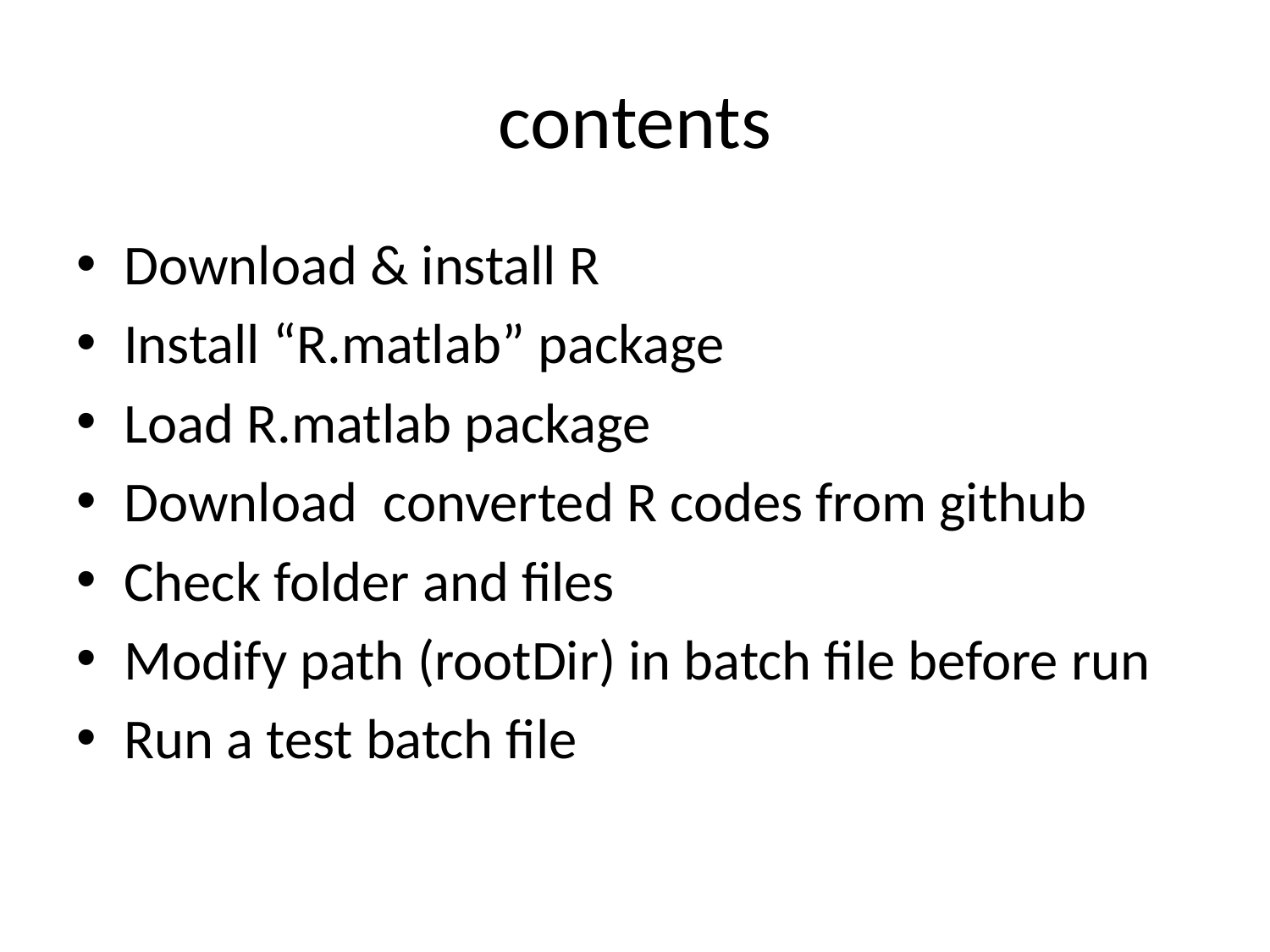

# contents
Download & install R
Install “R.matlab” package
Load R.matlab package
Download  converted R codes from github
Check folder and files
Modify path (rootDir) in batch file before run
Run a test batch file